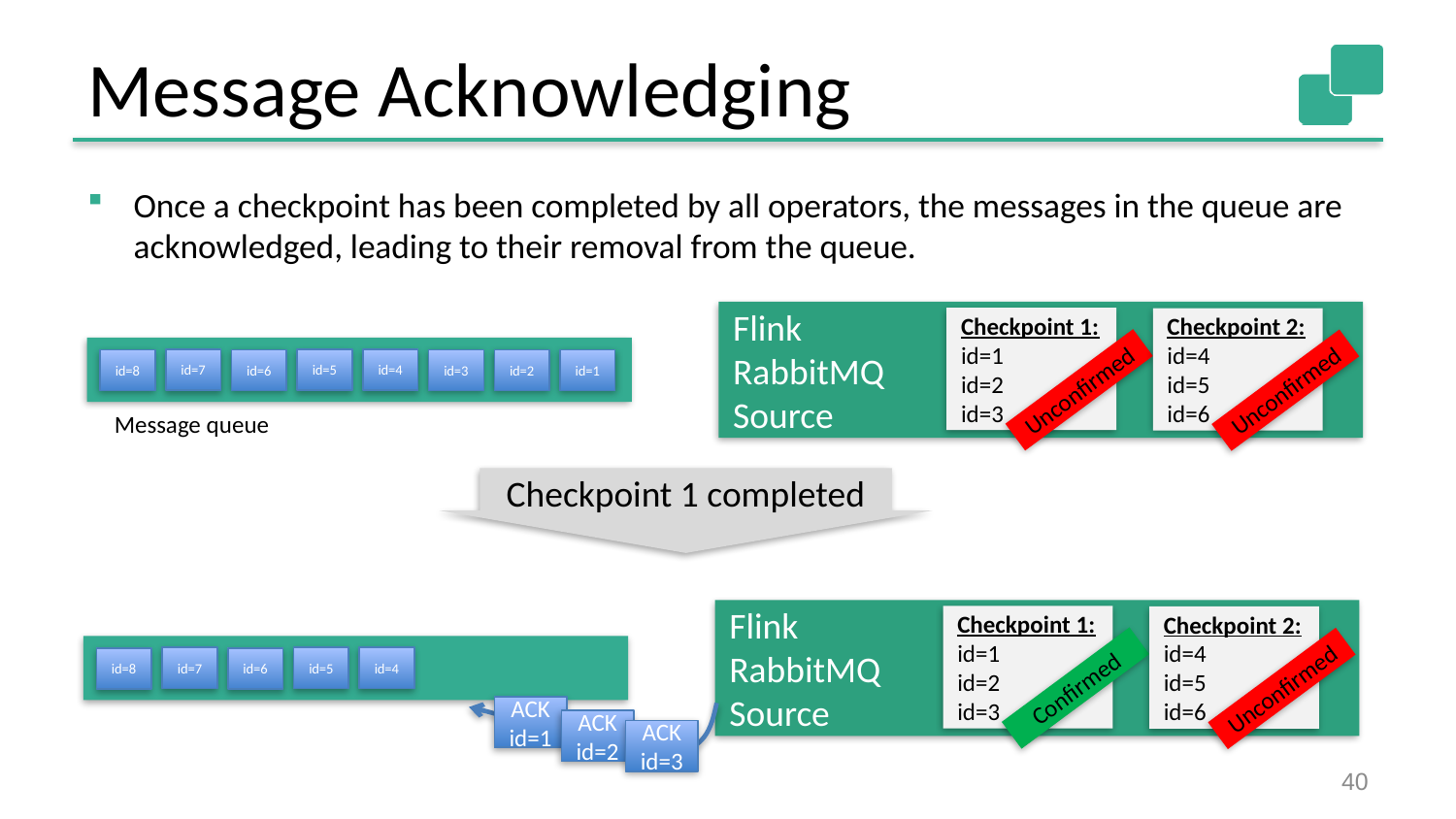

# Message Acknowledging
Once a checkpoint has been completed by all operators, the messages in the queue are acknowledged, leading to their removal from the queue.
Flink
RabbitMQ
Source
Checkpoint 1:
id=1
id=2
id=3
Checkpoint 2:
id=4
id=5
id=6

id=4
id=5
id=7
id=8
id=6
id=3
id=2
id=1
Unconfirmed
Unconfirmed
Message queue
Checkpoint 1 completed
Flink
RabbitMQ
Source
Checkpoint 1:
id=1
id=2
id=3
Checkpoint 2:
id=4
id=5
id=6

id=4
id=5
id=7
id=8
id=6
Confirmed
Unconfirmed

ACK
id=1
ACK
id=2
ACK
id=3
40